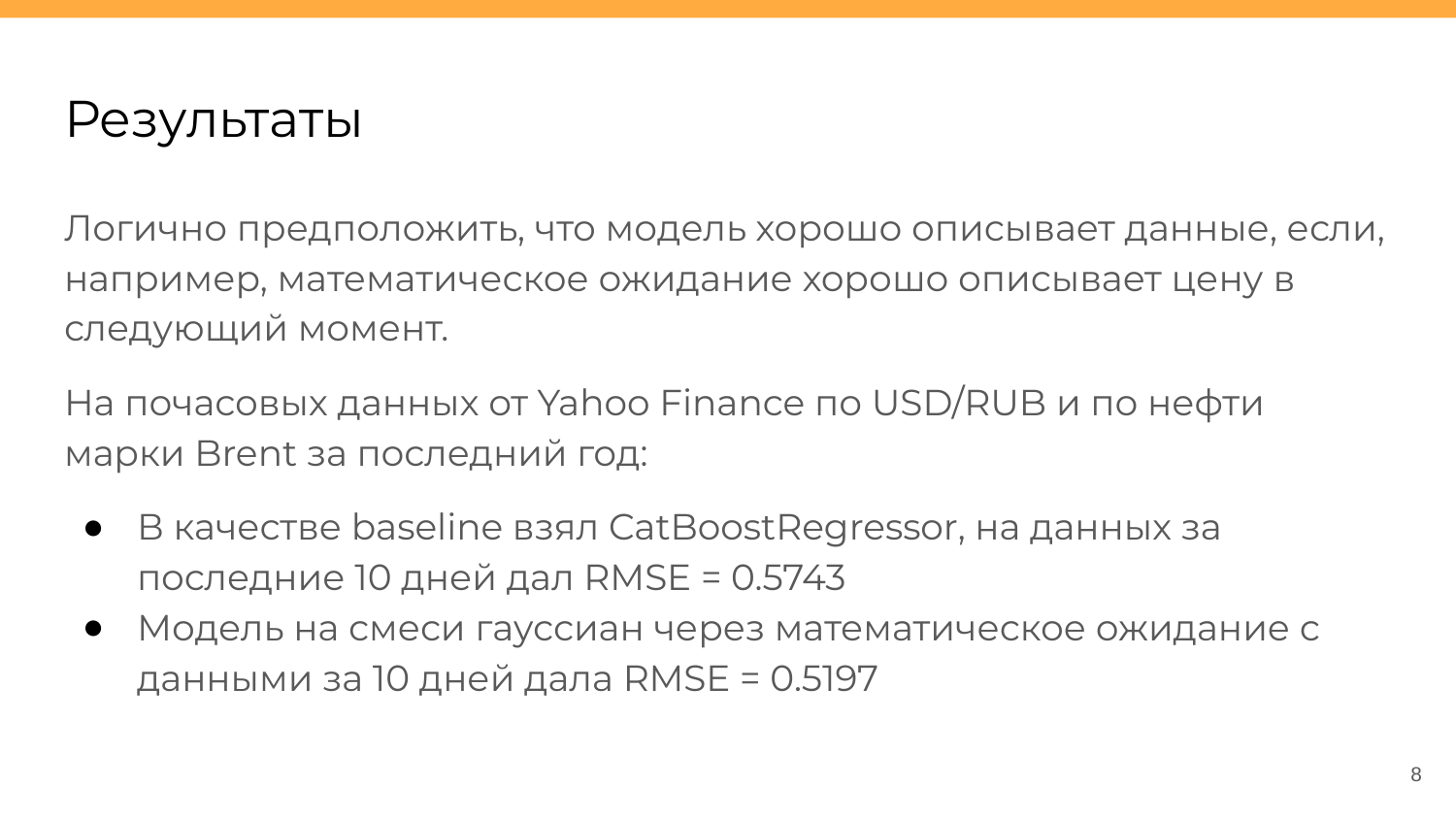

# Результаты
Логично предположить, что модель хорошо описывает данные, если, например, математическое ожидание хорошо описывает цену в следующий момент.
На почасовых данных от Yahoo Finance по USD/RUB и по нефти марки Brent за последний год:
В качестве baseline взял CatBoostRegressor, на данных за последние 10 дней дал RMSE = 0.5743
Модель на смеси гауссиан через математическое ожидание с данными за 10 дней дала RMSE = 0.5197
8